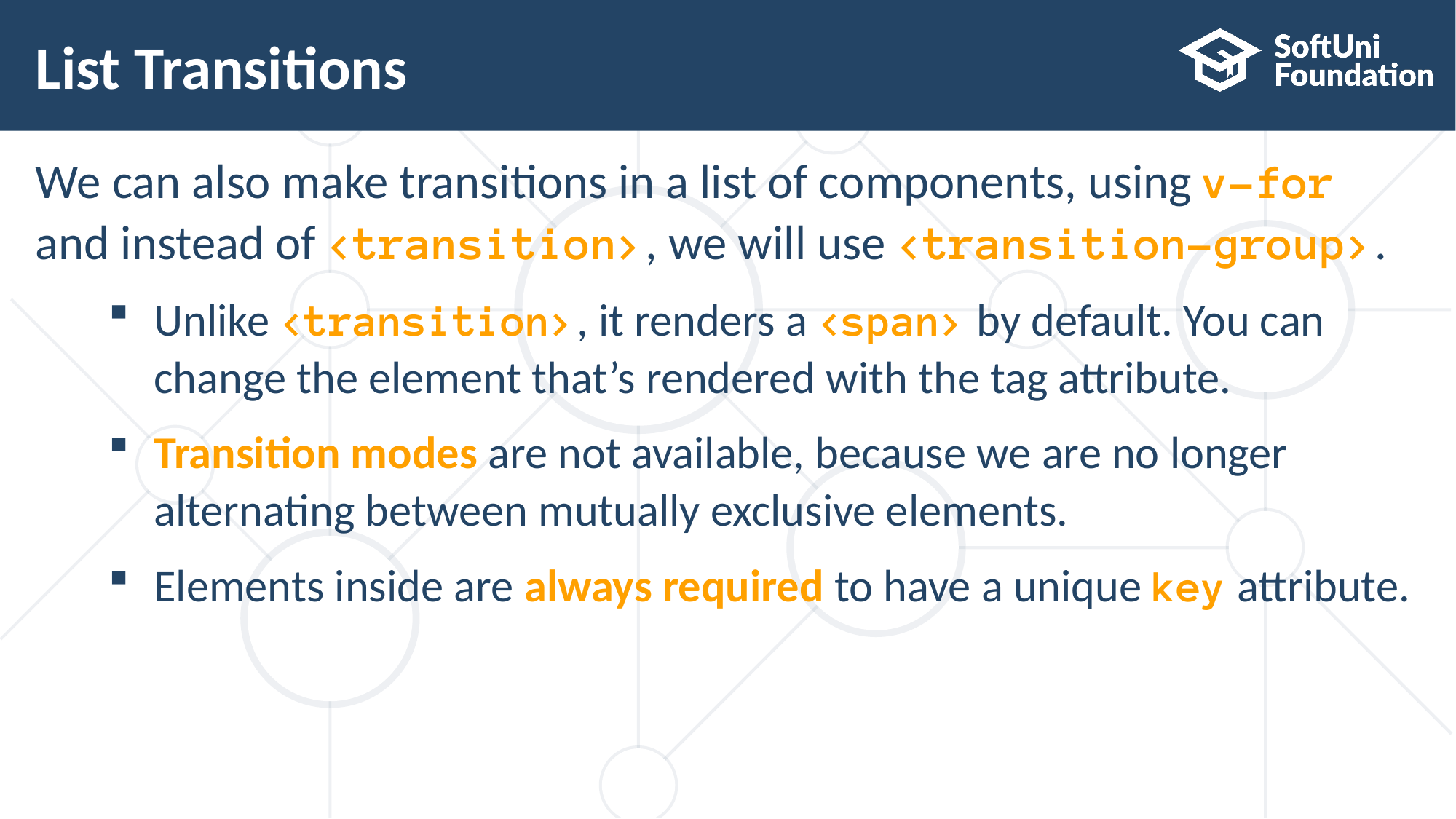

# List Transitions
We can also make transitions in a list of components, using v-for
and instead of <transition>, we will use <transition-group>.
Unlike <transition>, it renders a <span> by default. You can
change the element that’s rendered with the tag attribute.
Transition modes are not available, because we are no longer
alternating between mutually exclusive elements.
Elements inside are always required to have a unique key attribute.